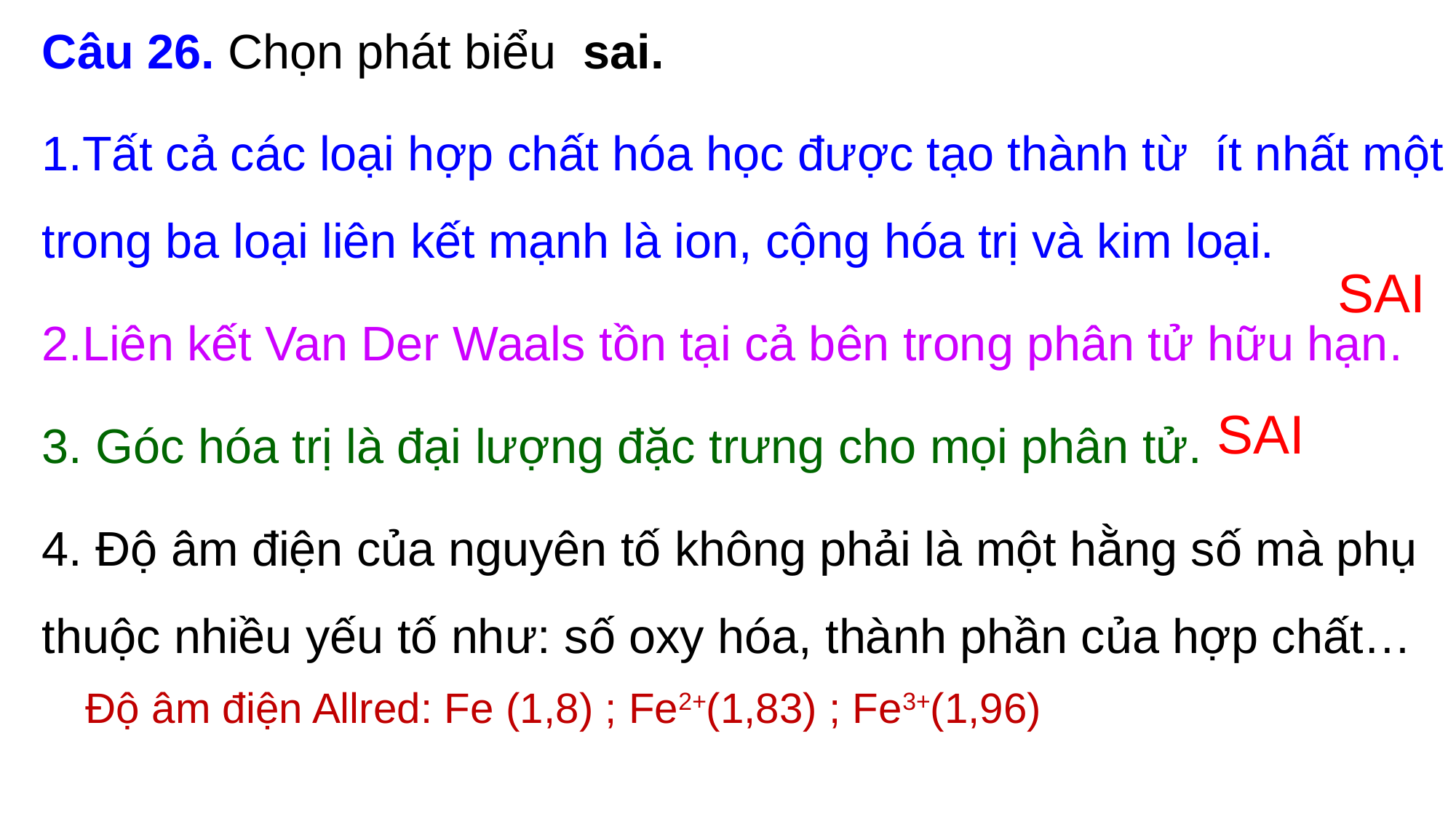

Câu 26. Chọn phát biểu  sai.
1.Tất cả các loại hợp chất hóa học được tạo thành từ  ít nhất một trong ba loại liên kết mạnh là ion, cộng hóa trị và kim loại.
2.Liên kết Van Der Waals tồn tại cả bên trong phân tử hữu hạn.
3. Góc hóa trị là đại lượng đặc trưng cho mọi phân tử.
4. Độ âm điện của nguyên tố không phải là một hằng số mà phụ thuộc nhiều yếu tố như: số oxy hóa, thành phần của hợp chất…
SAI
SAI
Độ âm điện Allred: Fe (1,8) ; Fe2+(1,83) ; Fe3+(1,96)